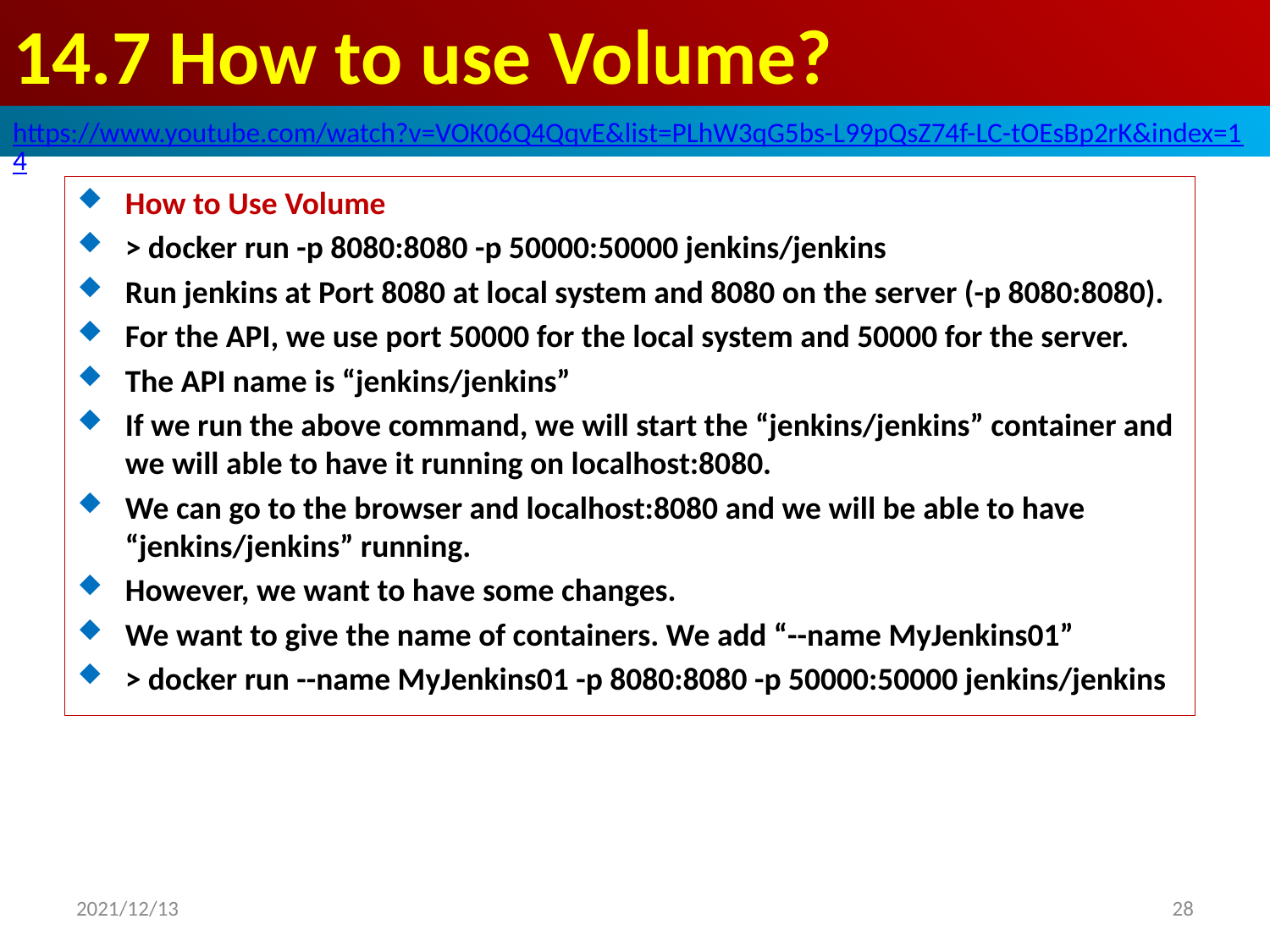

# 14.7 How to use Volume?
https://www.youtube.com/watch?v=VOK06Q4QqvE&list=PLhW3qG5bs-L99pQsZ74f-LC-tOEsBp2rK&index=14
How to Use Volume
> docker run -p 8080:8080 -p 50000:50000 jenkins/jenkins
Run jenkins at Port 8080 at local system and 8080 on the server (-p 8080:8080).
For the API, we use port 50000 for the local system and 50000 for the server.
The API name is “jenkins/jenkins”
If we run the above command, we will start the “jenkins/jenkins” container and we will able to have it running on localhost:8080.
We can go to the browser and localhost:8080 and we will be able to have “jenkins/jenkins” running.
However, we want to have some changes.
We want to give the name of containers. We add “--name MyJenkins01”
> docker run --name MyJenkins01 -p 8080:8080 -p 50000:50000 jenkins/jenkins

2021/12/13
28